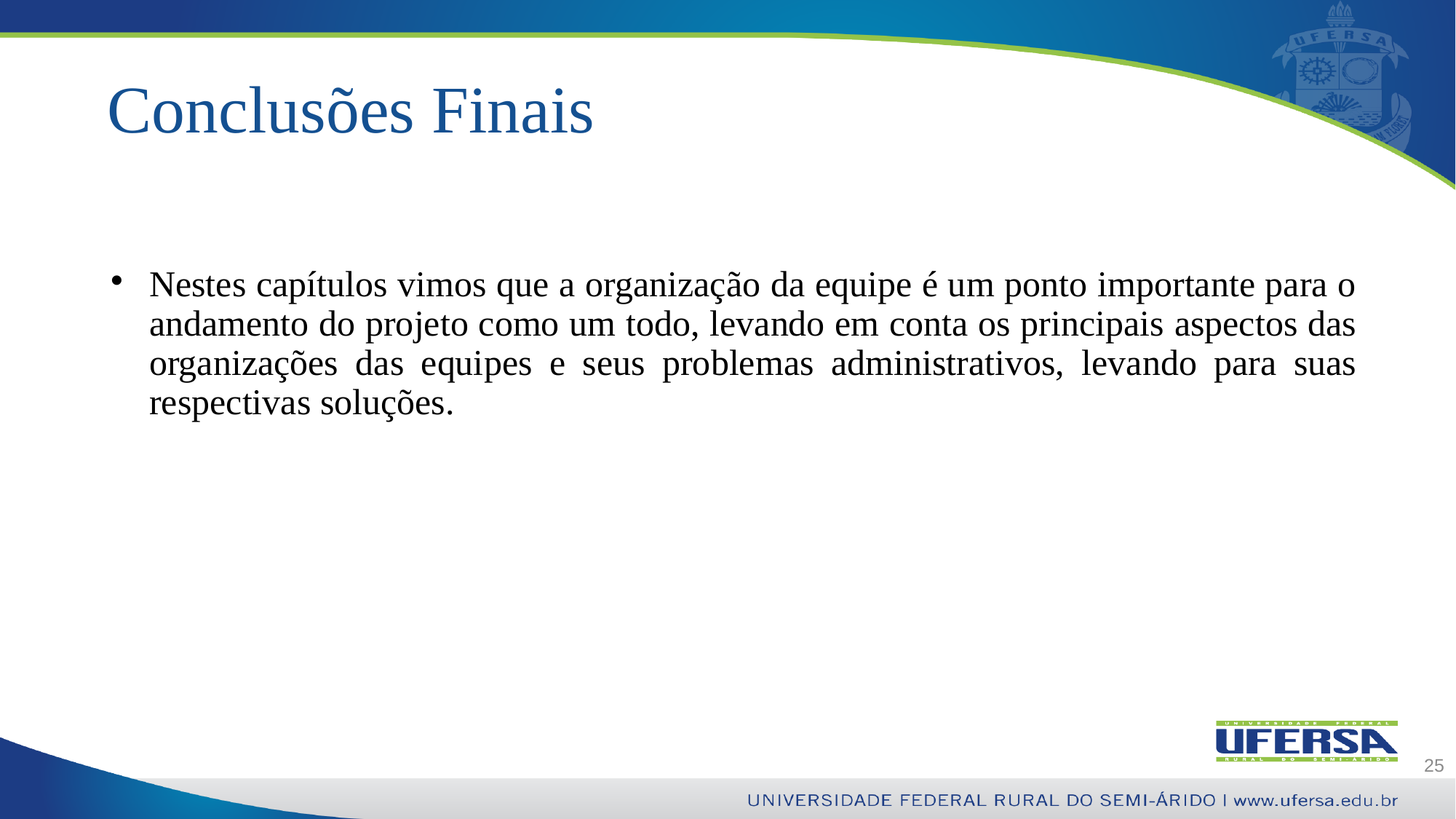

# Conclusões Finais
Nestes capítulos vimos que a organização da equipe é um ponto importante para o andamento do projeto como um todo, levando em conta os principais aspectos das organizações das equipes e seus problemas administrativos, levando para suas respectivas soluções.
25